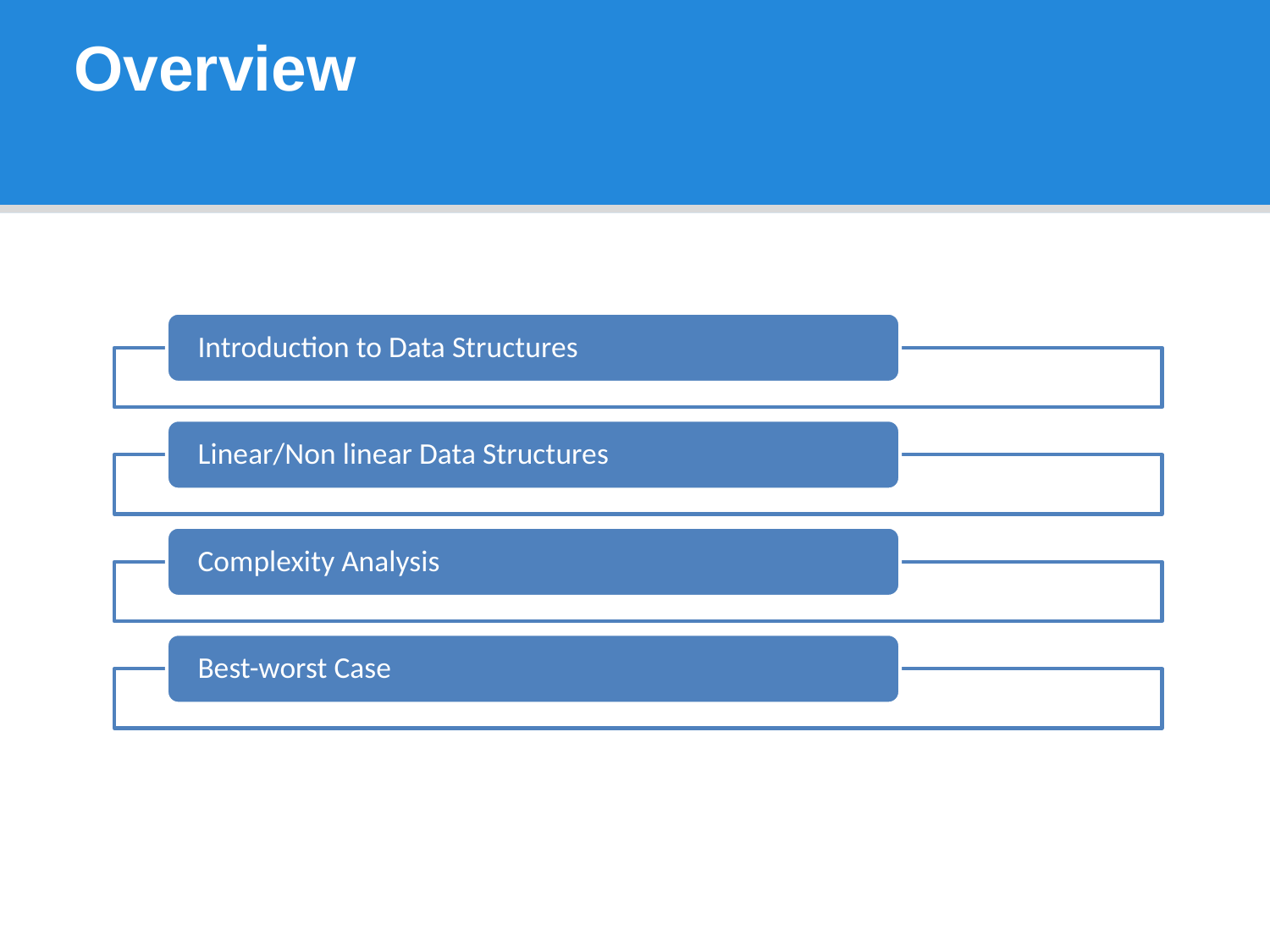

# Overview

Introduction to Data Structures

Linear/Non linear Data Structures

Complexity Analysis

Best-worst Case

2